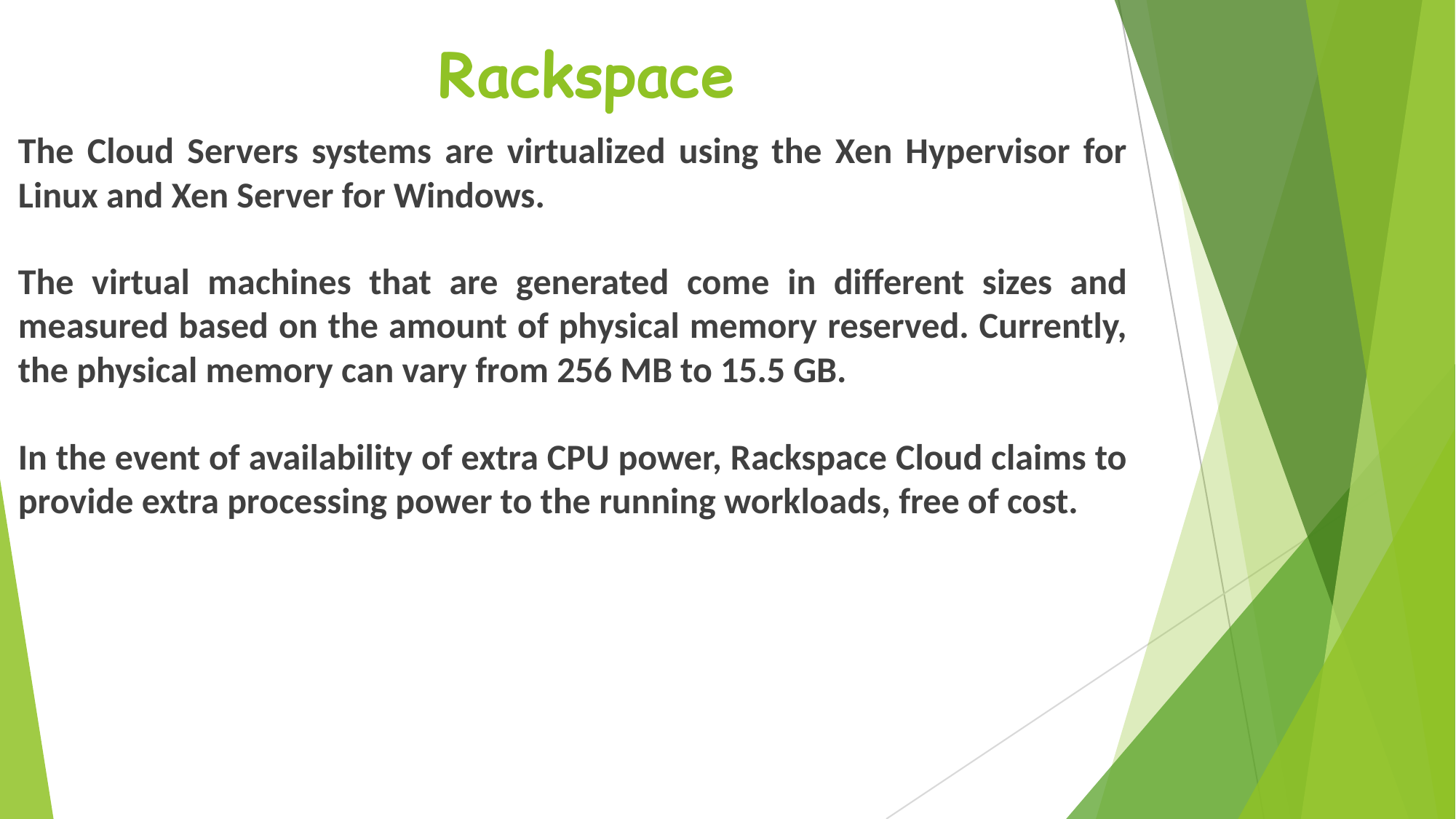

# Rackspace
The Cloud Servers systems are virtualized using the Xen Hypervisor for Linux and Xen Server for Windows.

The virtual machines that are generated come in different sizes and measured based on the amount of physical memory reserved. Currently, the physical memory can vary from 256 MB to 15.5 GB.

In the event of availability of extra CPU power, Rackspace Cloud claims to provide extra processing power to the running workloads, free of cost.